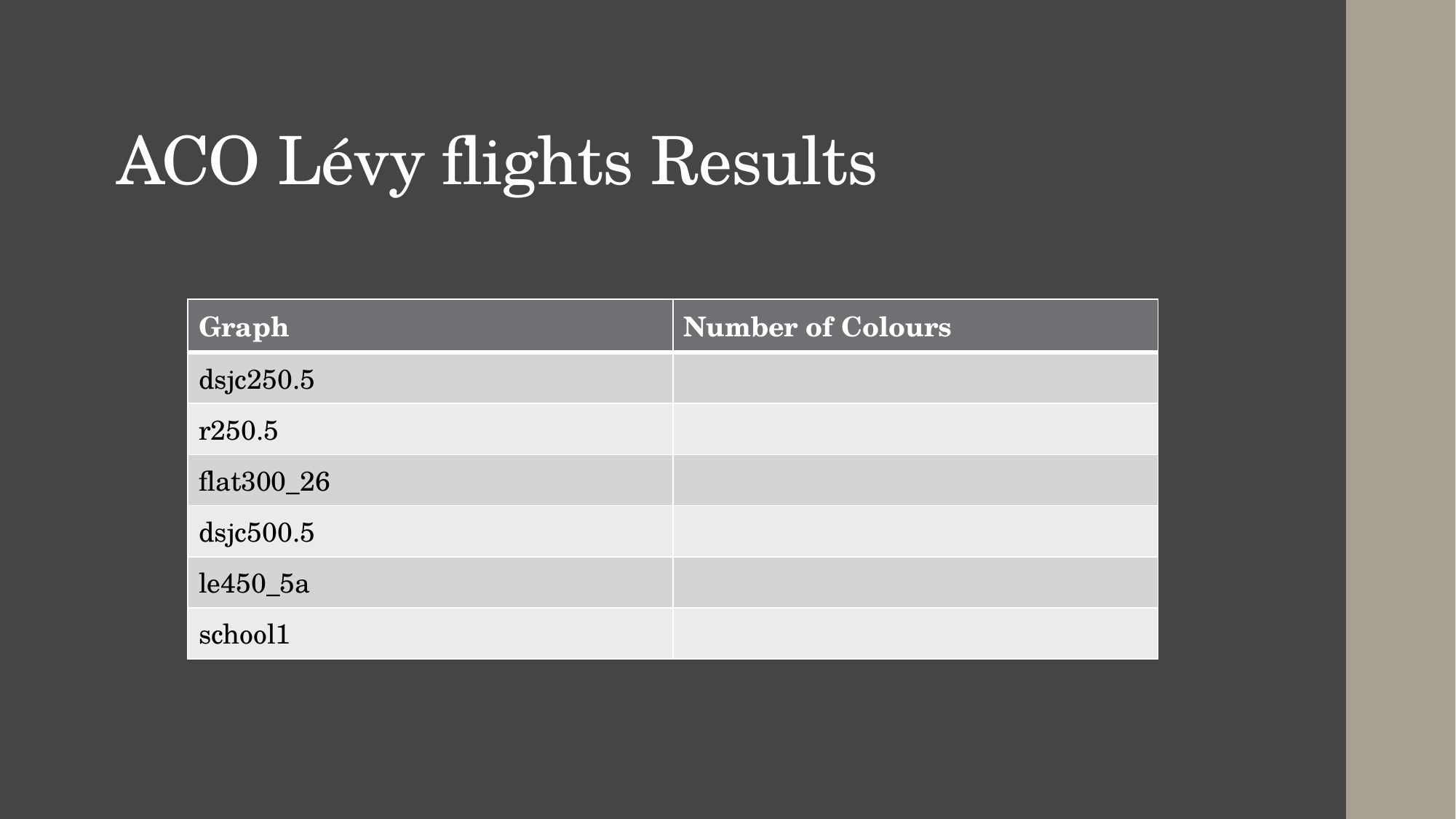

# ACO Lévy flights Results
| Graph | Number of Colours |
| --- | --- |
| dsjc250.5 |  |
| r250.5 |  |
| flat300\_26 |  |
| dsjc500.5 |  |
| le450\_5a |  |
| school1 |  |